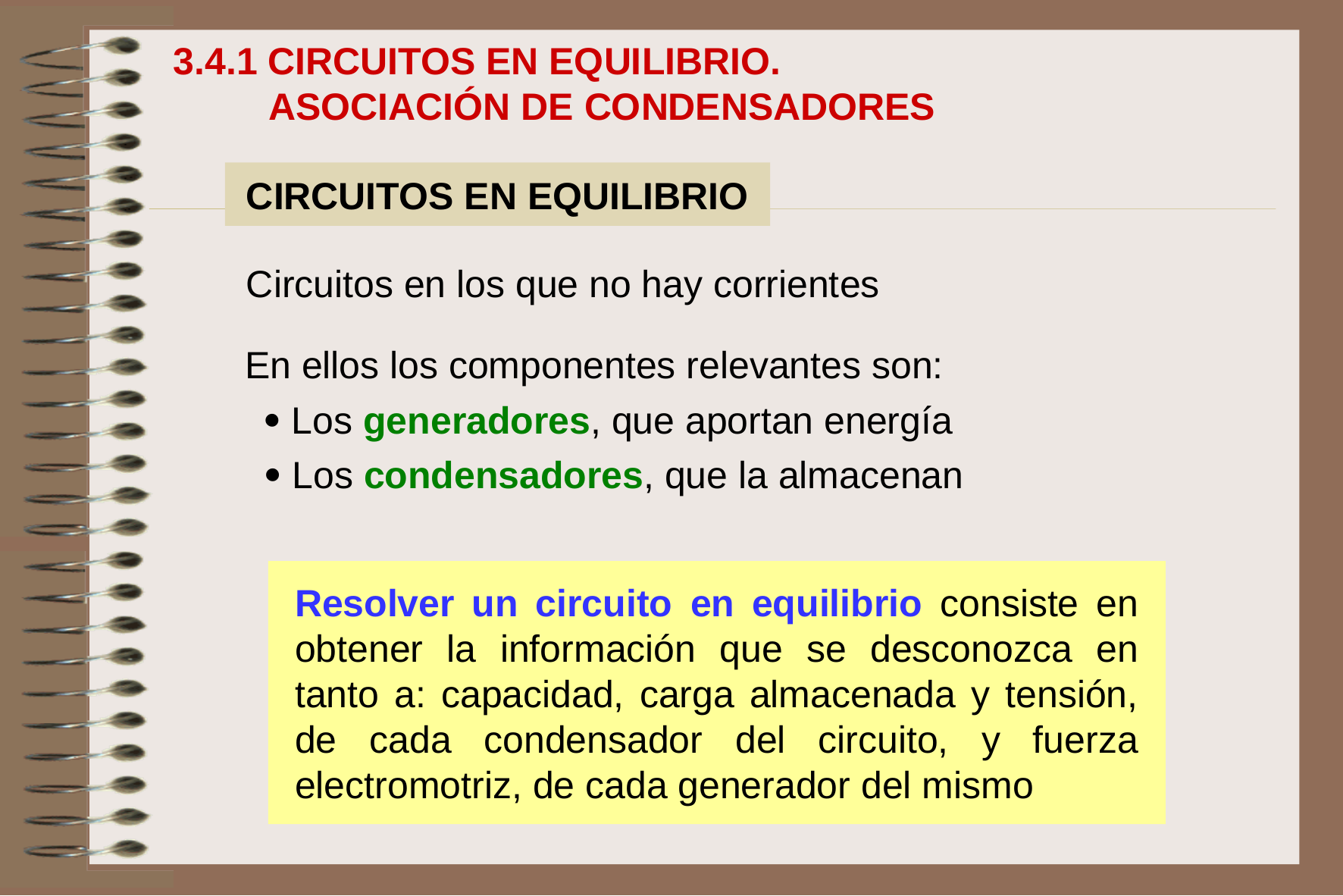

3.4.1 CIRCUITOS EN EQUILIBRIO.
         ASOCIACIÓN DE CONDENSADORES
CIRCUITOS EN EQUILIBRIO
Circuitos en los que no hay corrientes
En ellos los componentes relevantes son:
• Los generadores, que aportan energía
• Los condensadores, que la almacenan
Resolver un circuito en equilibrio consiste en obtener la información que se desconozca en tanto a: capacidad, carga almacenada y tensión, de cada condensador del circuito, y fuerza electromotriz, de cada generador del mismo